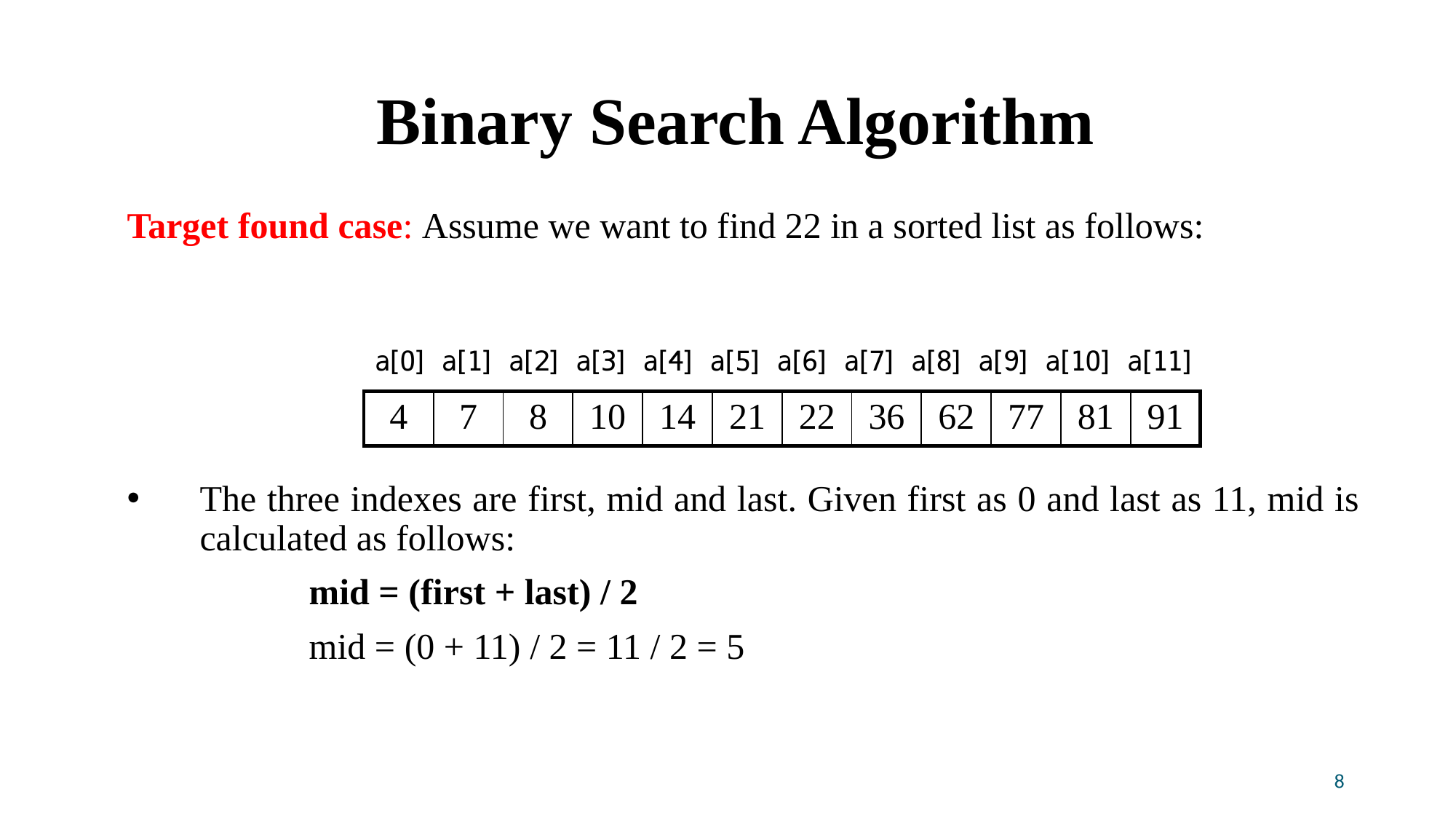

# Binary Search Algorithm
Target found case: Assume we want to find 22 in a sorted list as follows:

The three indexes are first, mid and last. Given first as 0 and last as 11, mid is calculated as follows:
		mid = (first + last) / 2
		mid = (0 + 11) / 2 = 11 / 2 = 5

a[0]  a[1]  a[2]  a[3]  a[4]  a[5]  a[6]  a[7]  a[8]  a[9]  a[10]  a[11]
| 4 | 7 | 8 | 10 | 14 | 21 | 22 | 36 | 62 | 77 | 81 | 91 |
| --- | --- | --- | --- | --- | --- | --- | --- | --- | --- | --- | --- |
8